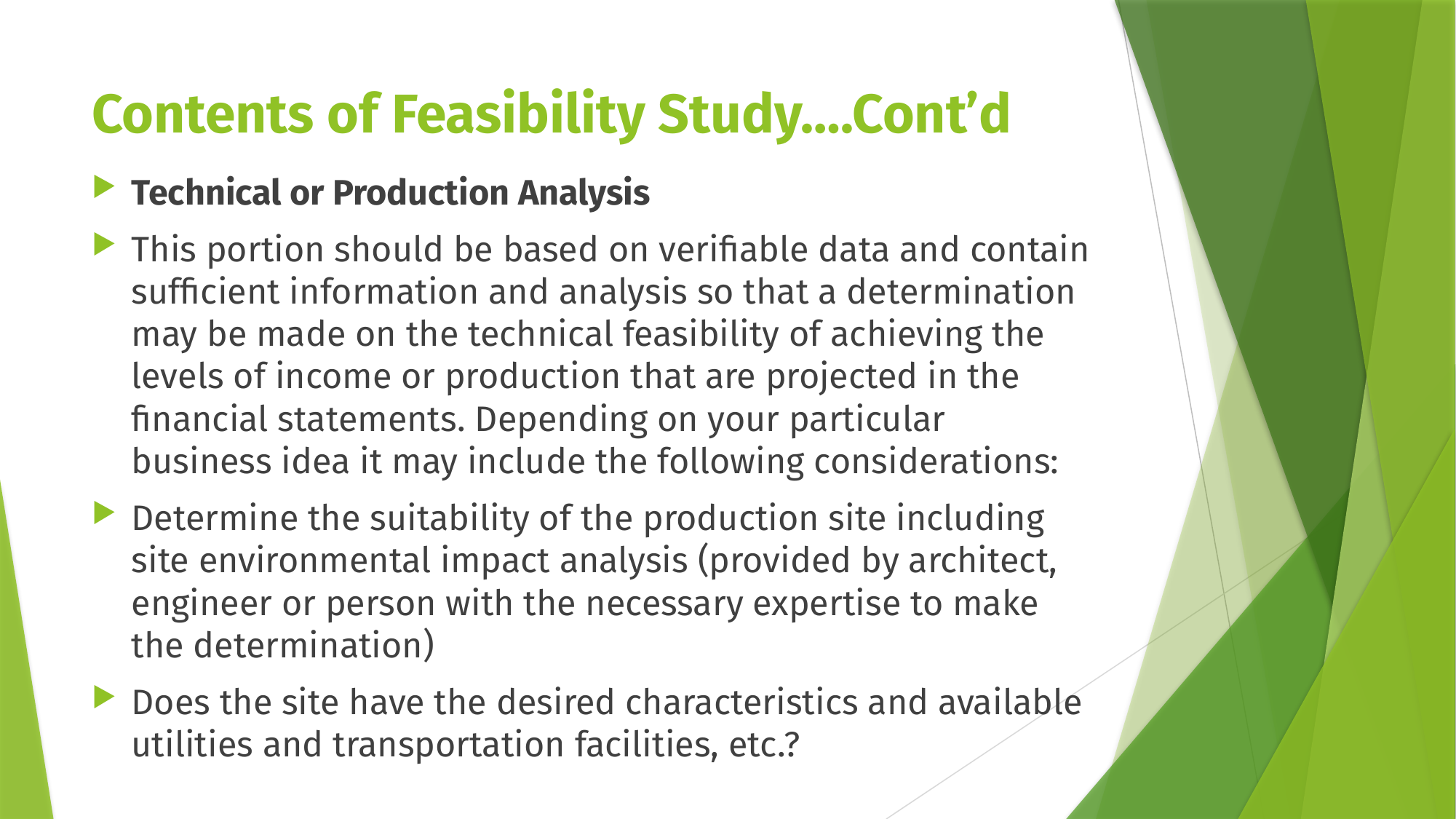

# Contents of Feasibility Study….Cont’d
Technical or Production Analysis
This portion should be based on verifiable data and contain sufficient information and analysis so that a determination may be made on the technical feasibility of achieving the levels of income or production that are projected in the financial statements. Depending on your particular business idea it may include the following considerations:
Determine the suitability of the production site including site environmental impact analysis (provided by architect, engineer or person with the necessary expertise to make the determination)
Does the site have the desired characteristics and available utilities and transportation facilities, etc.?